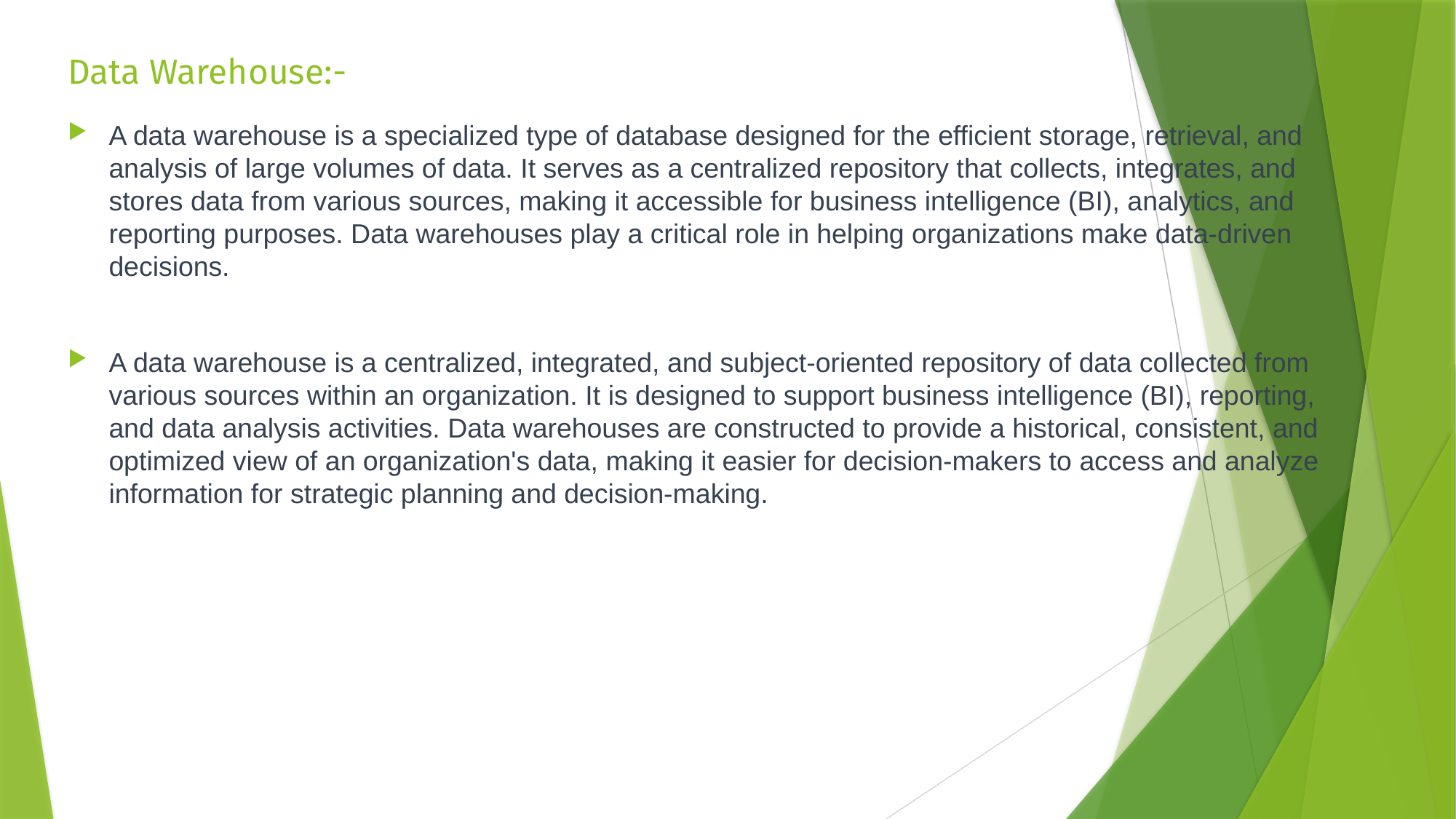

# Data Warehouse:-
A data warehouse is a specialized type of database designed for the efficient storage, retrieval, and analysis of large volumes of data. It serves as a centralized repository that collects, integrates, and stores data from various sources, making it accessible for business intelligence (BI), analytics, and reporting purposes. Data warehouses play a critical role in helping organizations make data-driven decisions.

A data warehouse is a centralized, integrated, and subject-oriented repository of data collected from various sources within an organization. It is designed to support business intelligence (BI), reporting, and data analysis activities. Data warehouses are constructed to provide a historical, consistent, and optimized view of an organization's data, making it easier for decision-makers to access and analyze information for strategic planning and decision-making.